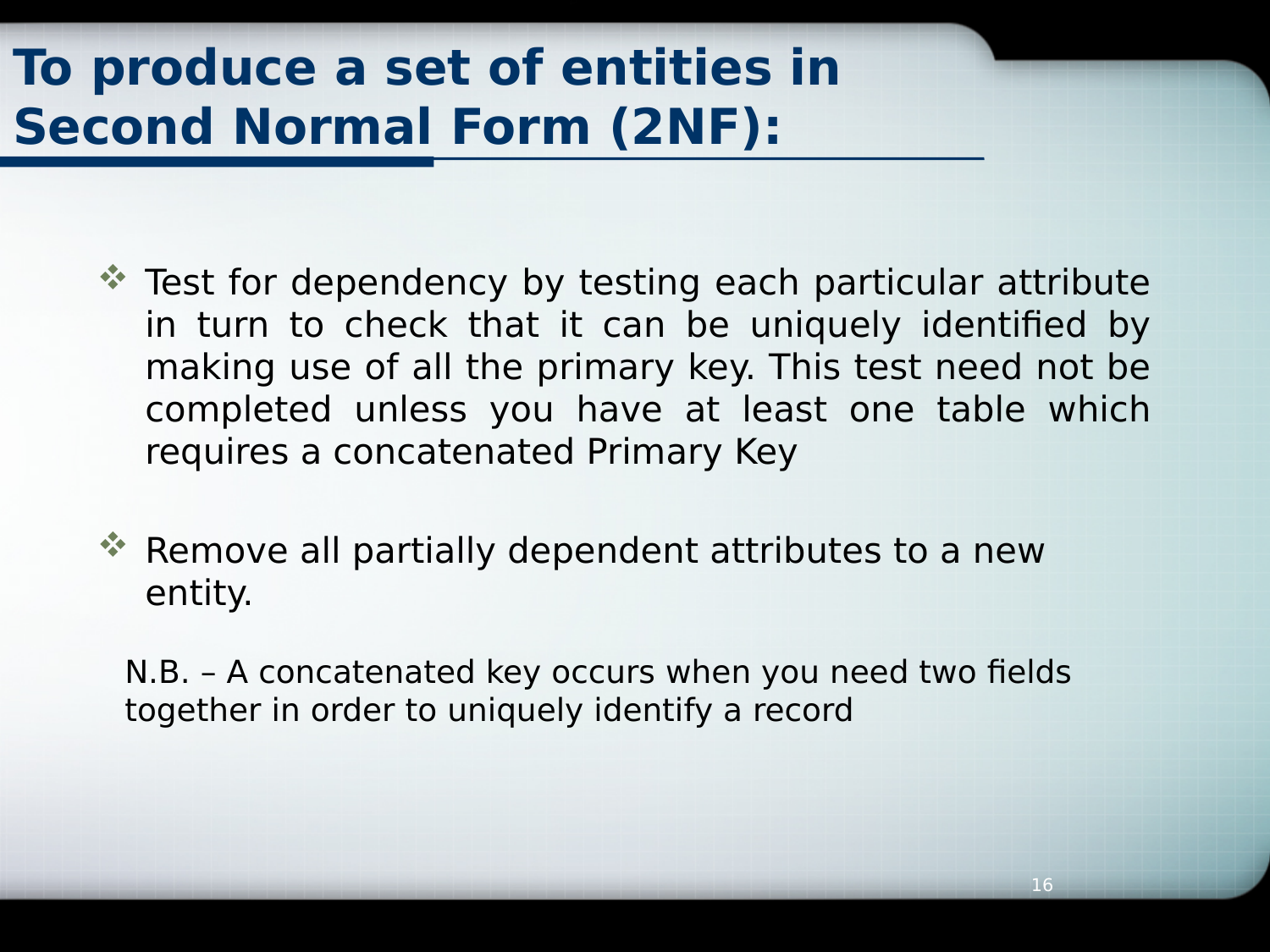

# To produce a set of entities in Second Normal Form (2NF):
Test for dependency by testing each particular attribute in turn to check that it can be uniquely identified by making use of all the primary key. This test need not be completed unless you have at least one table which requires a concatenated Primary Key

Remove all partially dependent attributes to a new entity.

N.B. – A concatenated key occurs when you need two fields together in order to uniquely identify a record
16